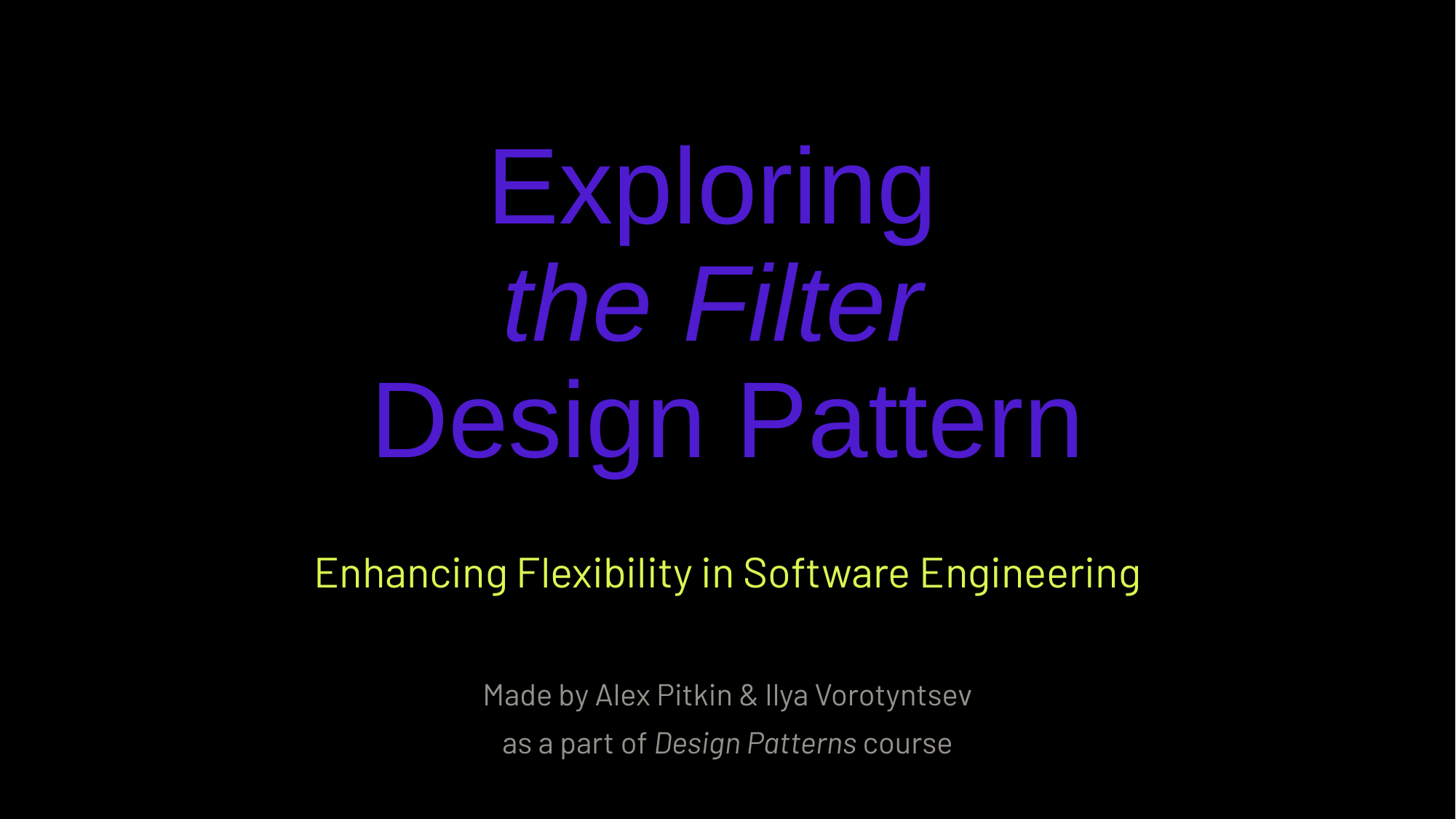

# Exploring the Filter Design Pattern
Enhancing Flexibility in Software Engineering
Made by Alex Pitkin & Ilya Vorotyntsev
as a part of Design Patterns course